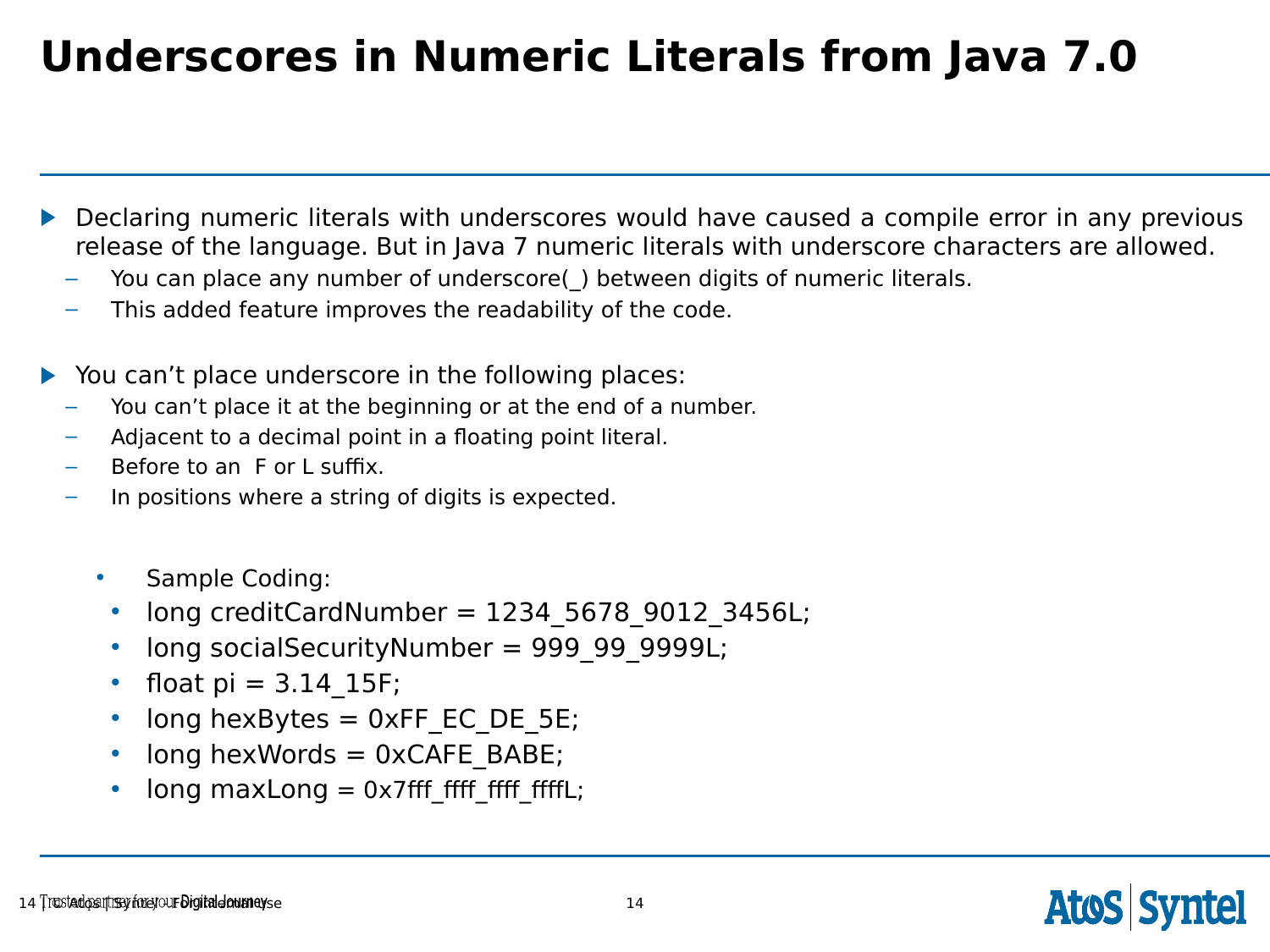

# Underscores in Numeric Literals from Java 7.0
Declaring numeric literals with underscores would have caused a compile error in any previous release of the language. But in Java 7 numeric literals with underscore characters are allowed.
You can place any number of underscore(_) between digits of numeric literals.
This added feature improves the readability of the code.

You can’t place underscore in the following places:
You can’t place it at the beginning or at the end of a number.
Adjacent to a decimal point in a floating point literal.
Before to an  F or L suffix.
In positions where a string of digits is expected.

Sample Coding:
long creditCardNumber = 1234_5678_9012_3456L;
long socialSecurityNumber = 999_99_9999L;
float pi = 3.14_15F;
long hexBytes = 0xFF_EC_DE_5E;
long hexWords = 0xCAFE_BABE;
long maxLong = 0x7fff_ffff_ffff_ffffL;